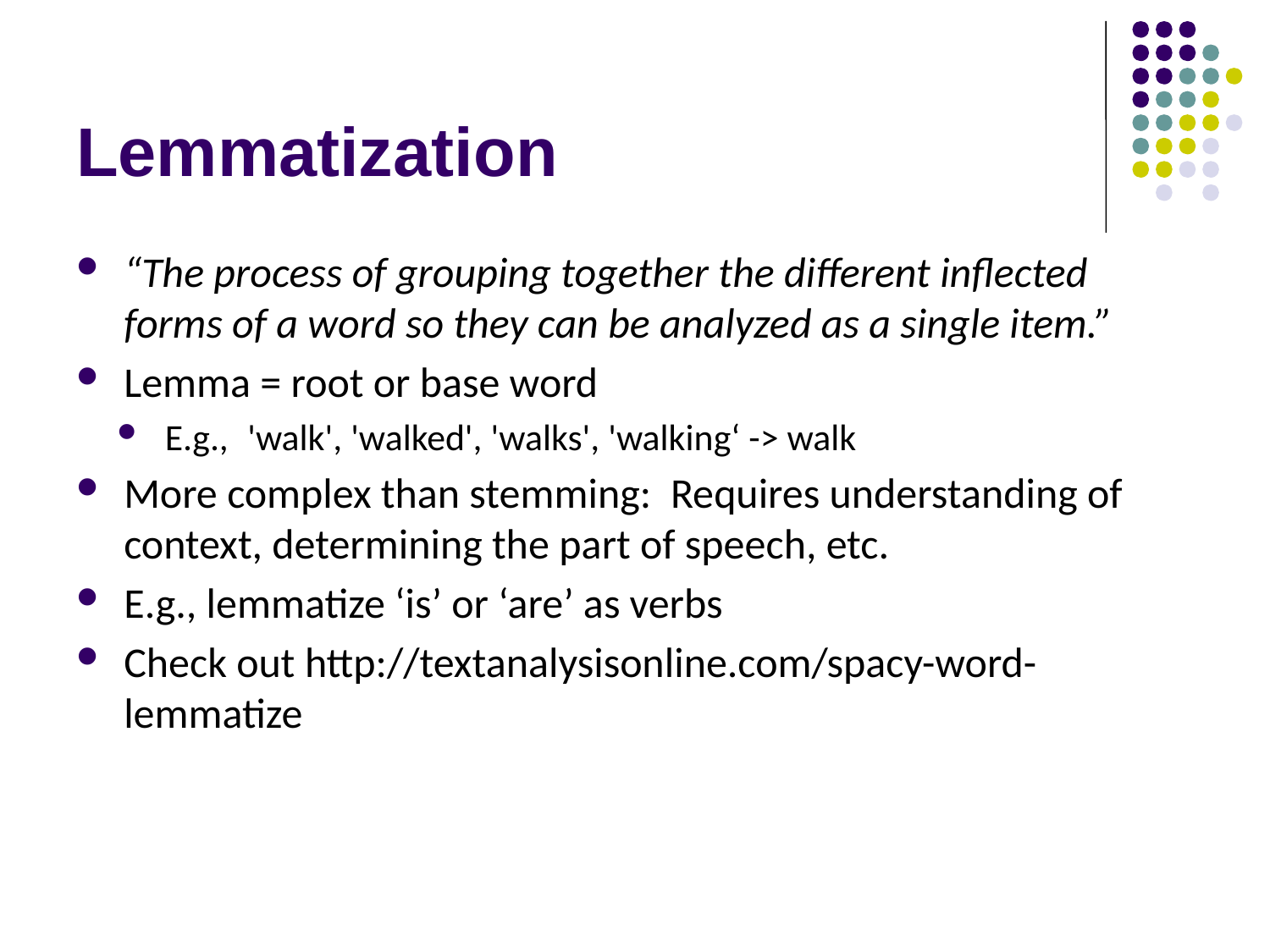

# Lemmatization
“The process of grouping together the different inflected forms of a word so they can be analyzed as a single item.”
Lemma = root or base word
E.g.,  'walk', 'walked', 'walks', 'walking‘ -> walk
More complex than stemming:  Requires understanding of context, determining the part of speech, etc.
E.g., lemmatize ‘is’ or ‘are’ as verbs
Check out http://textanalysisonline.com/spacy-word-lemmatize